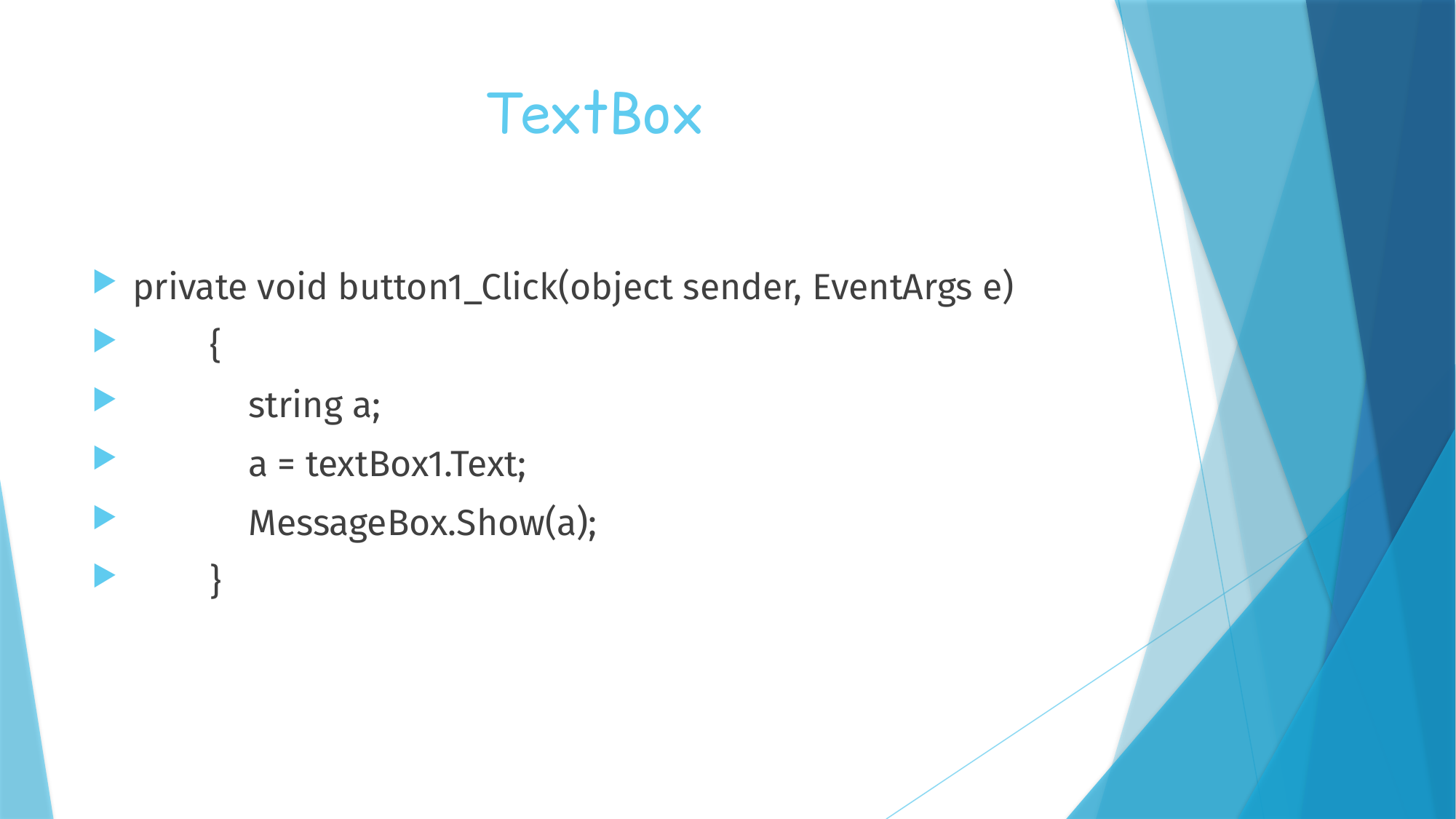

# TextBox
private void button1_Click(object sender, EventArgs e)
        {
            string a;
            a = textBox1.Text;
            MessageBox.Show(a);
        }